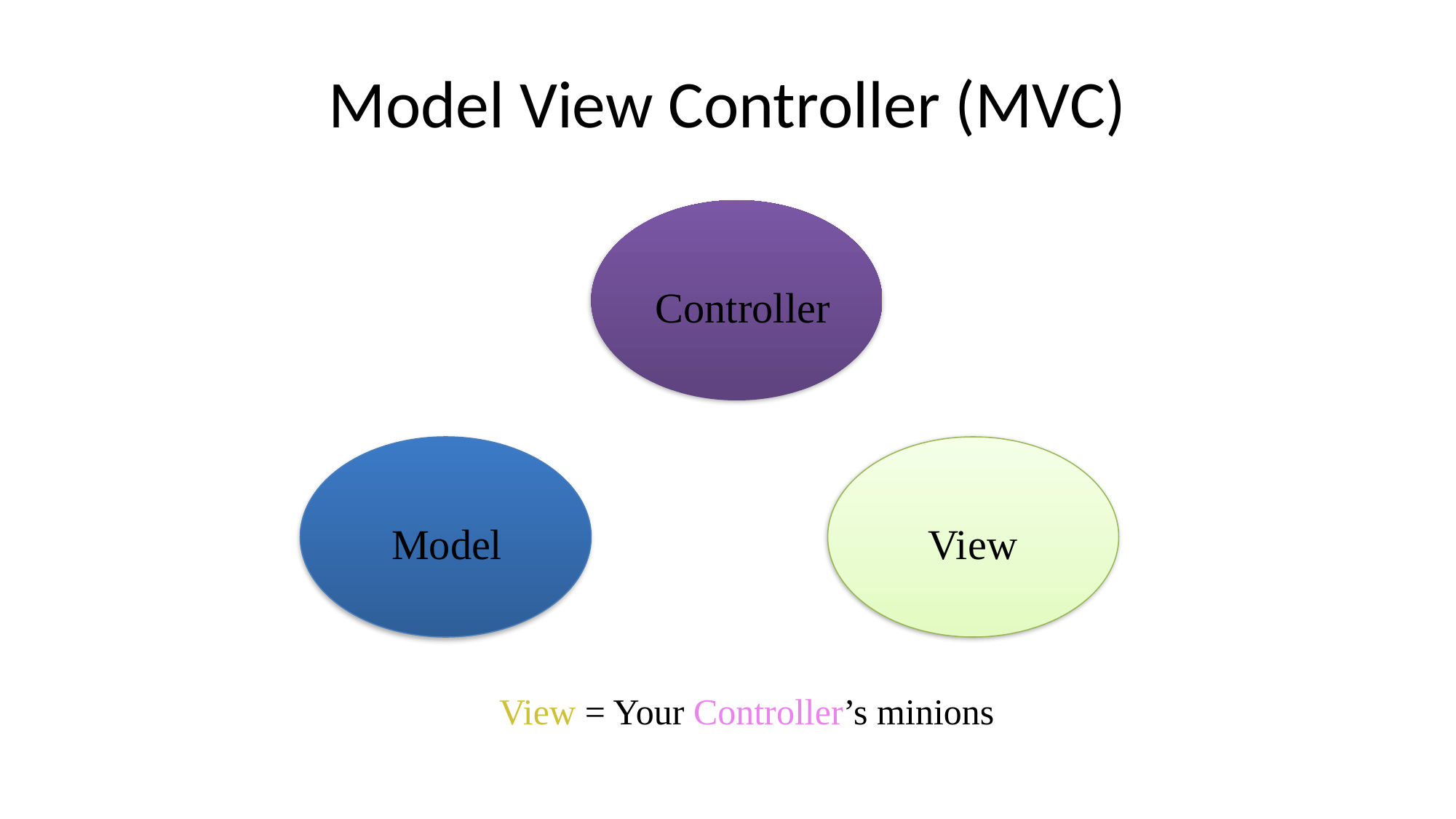

Model View Controller (MVC)

Controller

Model
Model

View

Model
View

View = Your Controller’s minions